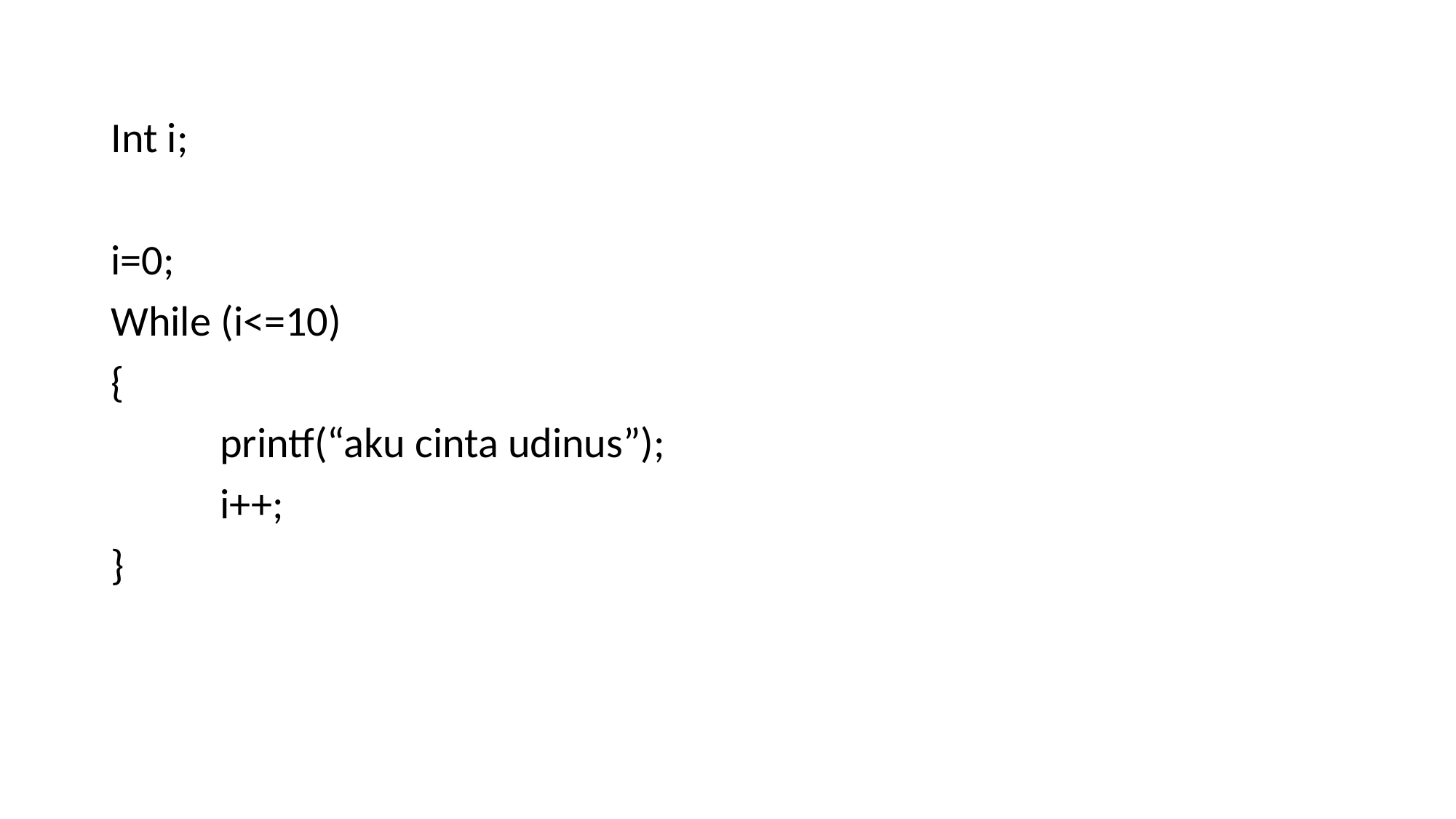

Int i;

i=0;
While (i<=10)
{
	printf(“aku cinta udinus”);
	i++;
}